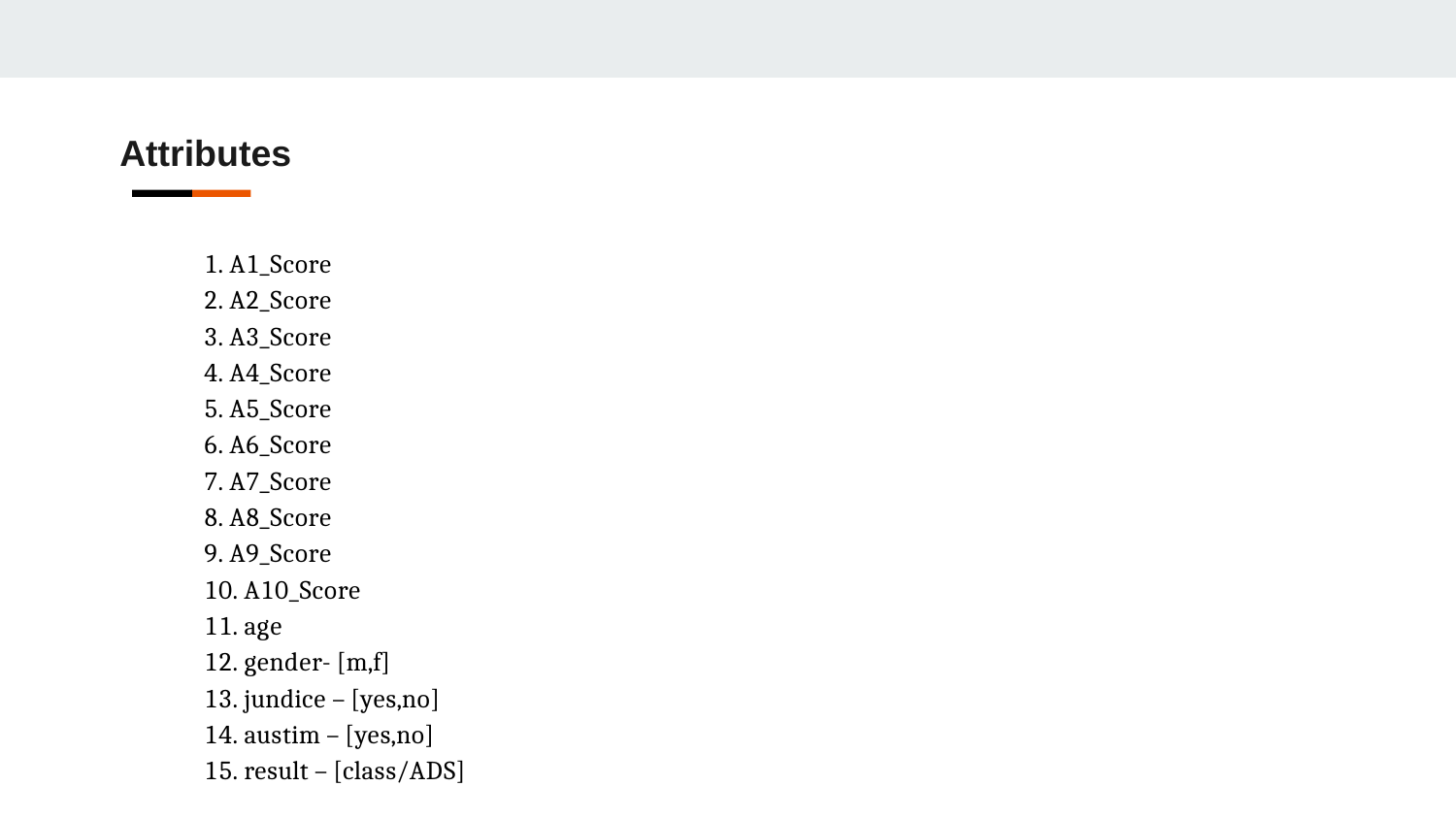

Attributes
1. A1_Score
2. A2_Score
3. A3_Score
4. A4_Score
5. A5_Score
6. A6_Score
7. A7_Score
8. A8_Score
9. A9_Score
10. A10_Score
11. age
12. gender- [m,f]
13. jundice – [yes,no]
14. austim – [yes,no]
15. result – [class/ADS]